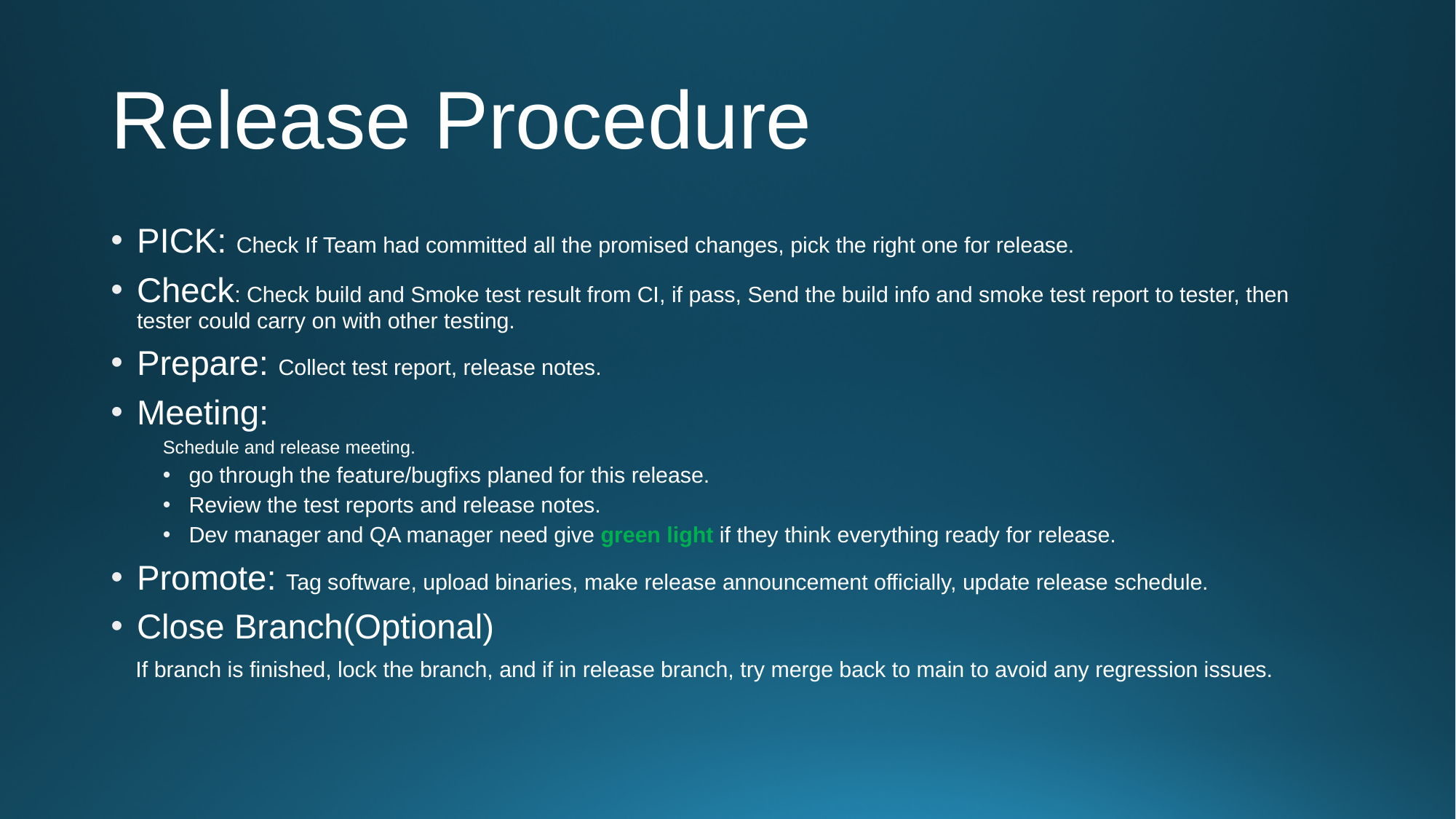

# Release Procedure
PICK: Check If Team had committed all the promised changes, pick the right one for release.
Check: Check build and Smoke test result from CI, if pass, Send the build info and smoke test report to tester, then tester could carry on with other testing.
Prepare: Collect test report, release notes.
Meeting:
Schedule and release meeting.
go through the feature/bugfixs planed for this release.
Review the test reports and release notes.
Dev manager and QA manager need give green light if they think everything ready for release.
Promote: Tag software, upload binaries, make release announcement officially, update release schedule.
Close Branch(Optional)
    If branch is finished, lock the branch, and if in release branch, try merge back to main to avoid any regression issues.